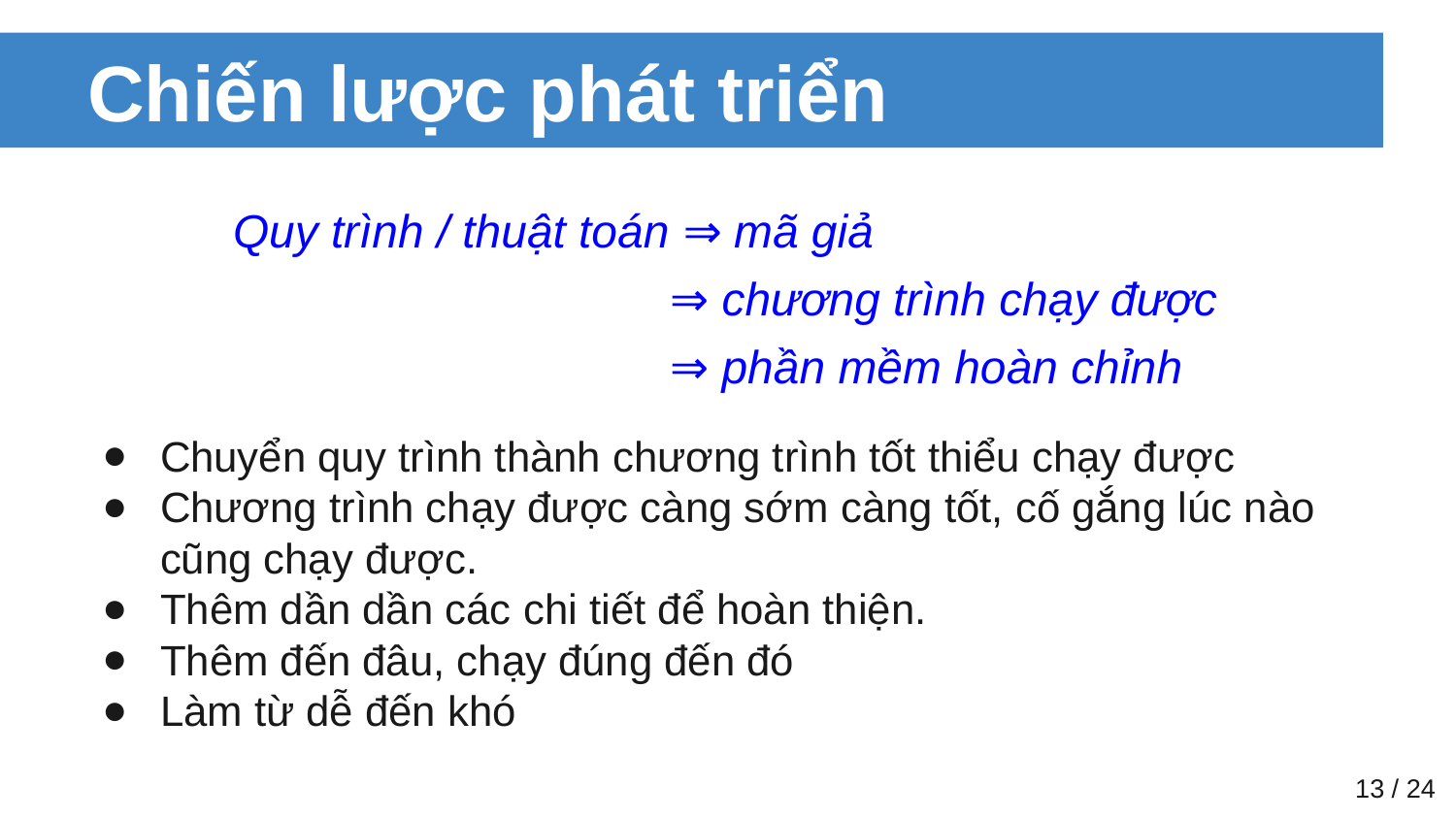

# Chiến lược phát triển

Quy trình / thuật toán ⇒ mã giả
⇒ chương trình chạy được
⇒ phần mềm hoàn chỉnh

Chuyển quy trình thành chương trình tốt thiểu chạy được
Chương trình chạy được càng sớm càng tốt, cố gắng lúc nào cũng chạy được.
Thêm dần dần các chi tiết để hoàn thiện.
Thêm đến đâu, chạy đúng đến đó
Làm từ dễ đến khó
13 / 24